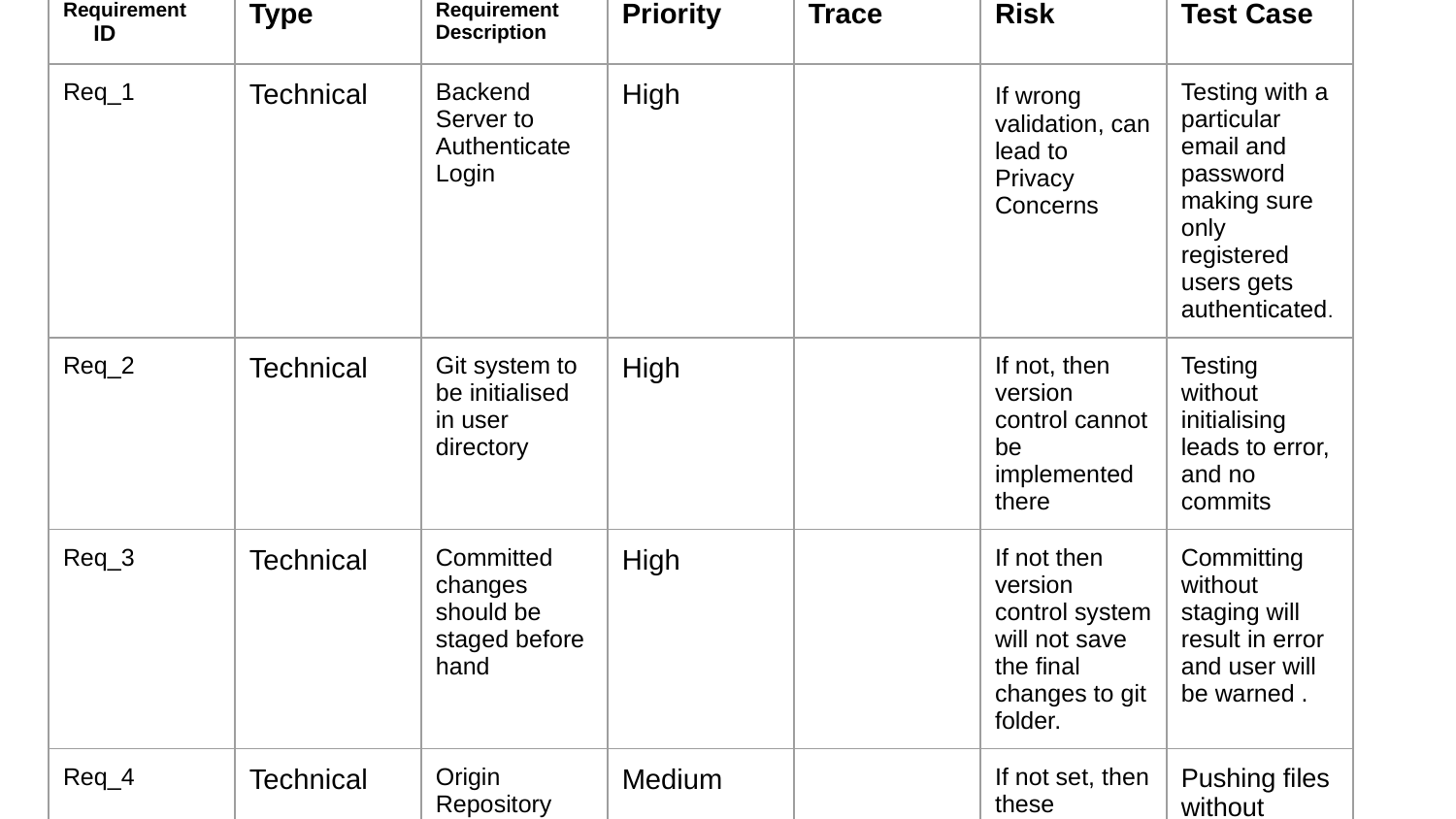

| Requirement ID | Type | Requirement Description | Priority | Trace | Risk | Test Case |
| --- | --- | --- | --- | --- | --- | --- |
| Req\_1 | Technical | Backend Server to Authenticate Login | High |  | If wrong validation, can lead to Privacy Concerns | Testing with a particular email and password making sure only registered users gets authenticated. |
| Req\_2 | Technical | Git system to be initialised in user directory | High |  | If not, then version control cannot be implemented there | Testing without initialising leads to error, and no commits |
| Req\_3 | Technical | Committed changes should be staged before hand | High |  | If not then version control system will not save the final changes to git folder. | Committing without staging will result in error and user will be warned . |
| Req\_4 | Technical | Origin Repository must be set before Push or Pull | Medium |  | If not set, then these operations cannot be executed | Pushing files without setting the origin will give error as the version control system fails to identify where to upload or retrieve the file from. |
| Requirement ID | Type | Requirement Description | Priority | Trace | Risk | Test Case |
| --- | --- | --- | --- | --- | --- | --- |
|  |  |  |  |  |  |  |
|  |  |  |  |  |  |  |
|  |  |  |  |  |  |  |
|  |  |  |  |  |  |  |
|  |  |  |  |  |  |  |
|  |  |  |  |  |  |  |
| Requirement ID | Type | Requirement Description | Priority | Trace | Risk | Test Case |
| --- | --- | --- | --- | --- | --- | --- |
|  |  |  |  |  |  |  |
|  |  |  |  |  |  |  |
|  |  |  |  |  |  |  |
|  |  |  |  |  |  |  |
|  |  |  |  |  |  |  |
|  |  |  |  |  |  |  |